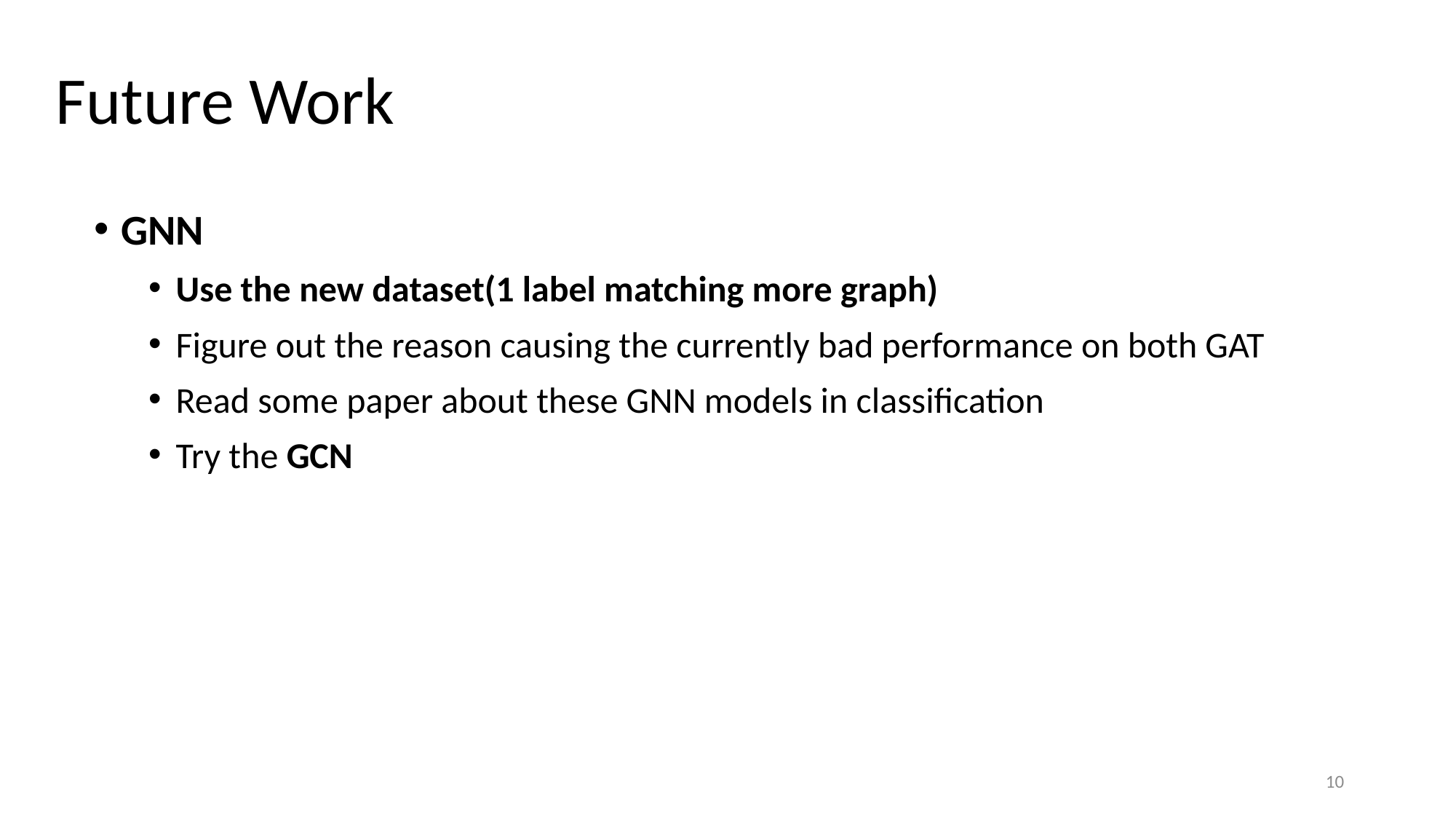

# Future Work
GNN
Use the new dataset(1 label matching more graph)
Figure out the reason causing the currently bad performance on both GAT
Read some paper about these GNN models in classification
Try the GCN

10